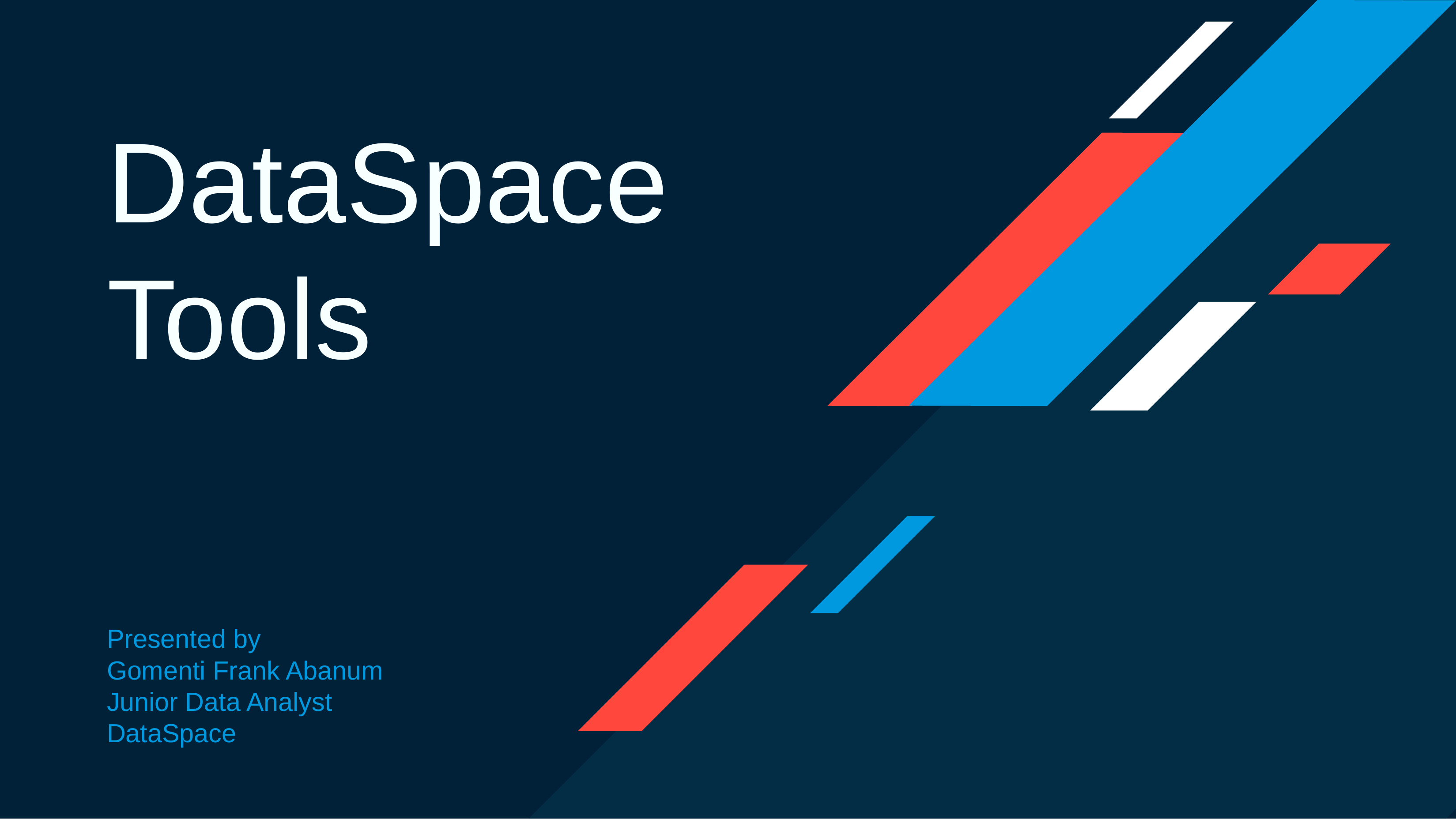

DataSpace
Tools
Presented by
Gomenti Frank Abanum
Junior Data Analyst
DataSpace